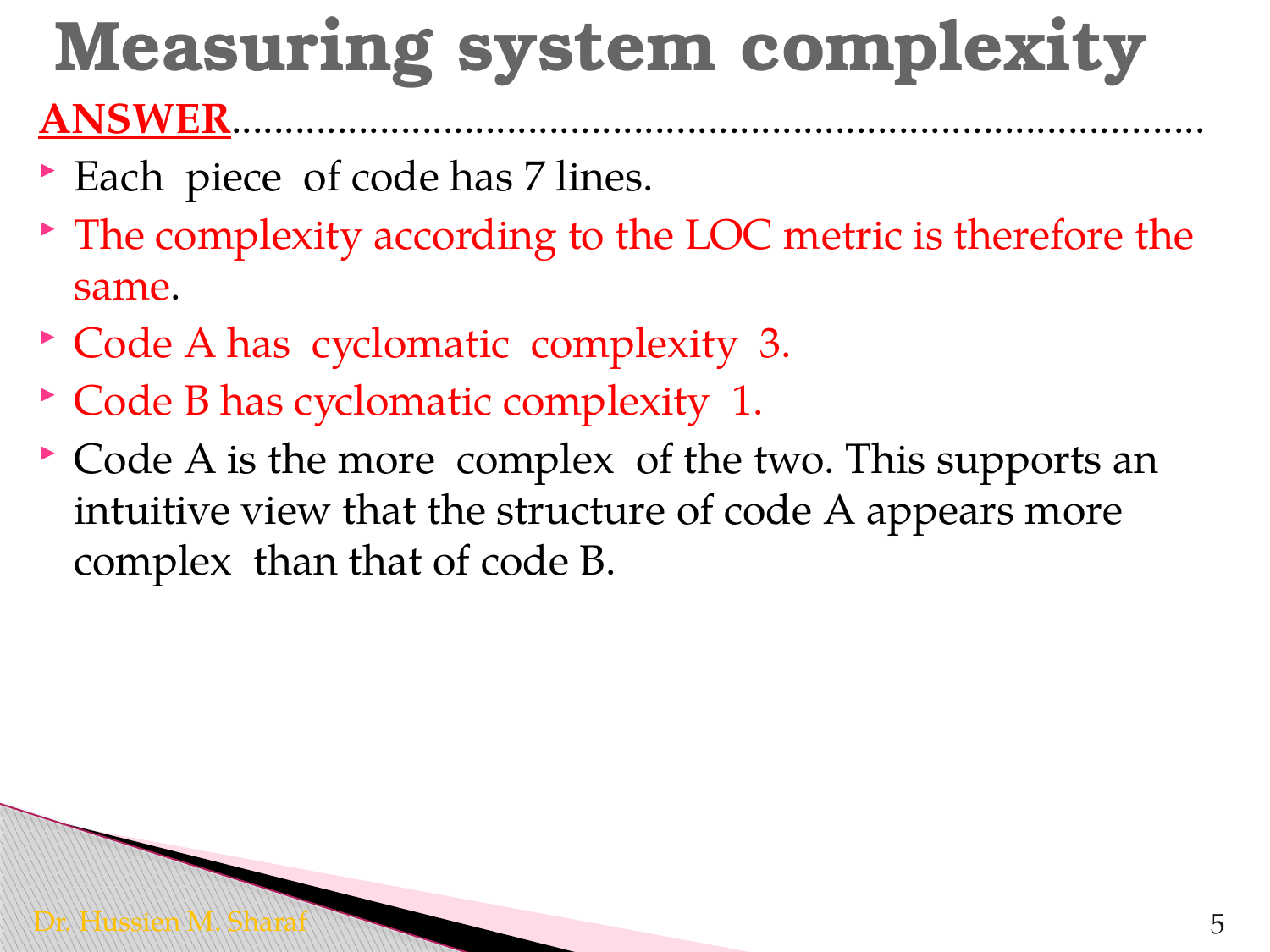

# Measuring system complexity
ANSWER............................................................................................
Each  piece  of code has 7 lines.
The complexity according to the LOC metric is therefore the same.
Code A has  cyclomatic  complexity  3.
Code B has cyclomatic complexity  1.
Code A is the more  complex  of the two. This supports an intuitive view that the structure of code A appears more  complex  than that of code B.
Dr. Hussien M. Sharaf
5